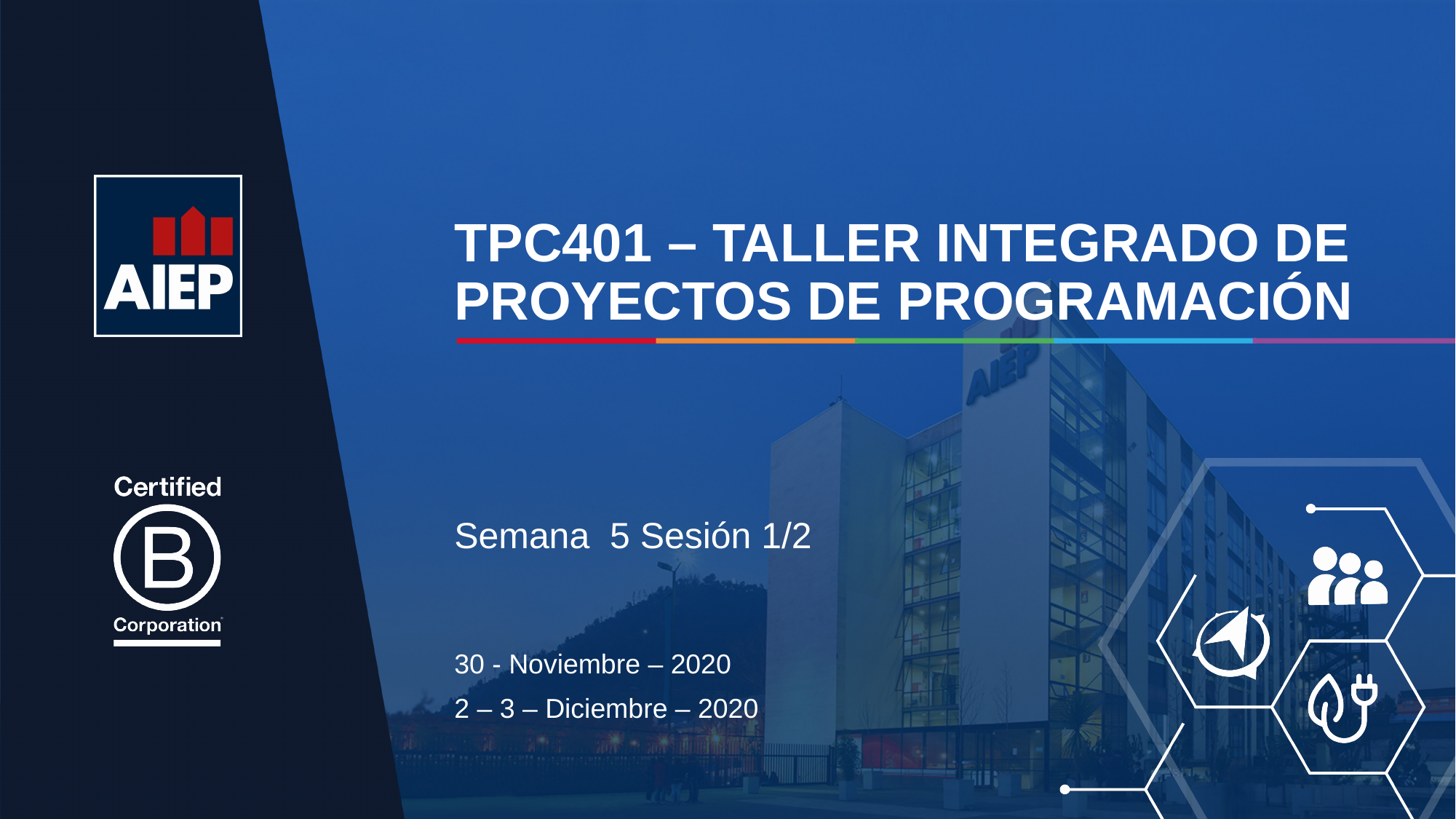

# TPC401 – taller integrado de proyectos de programación
Semana  5 Sesión 1/2
30 - Noviembre – 2020
2 – 3 – Diciembre – 2020